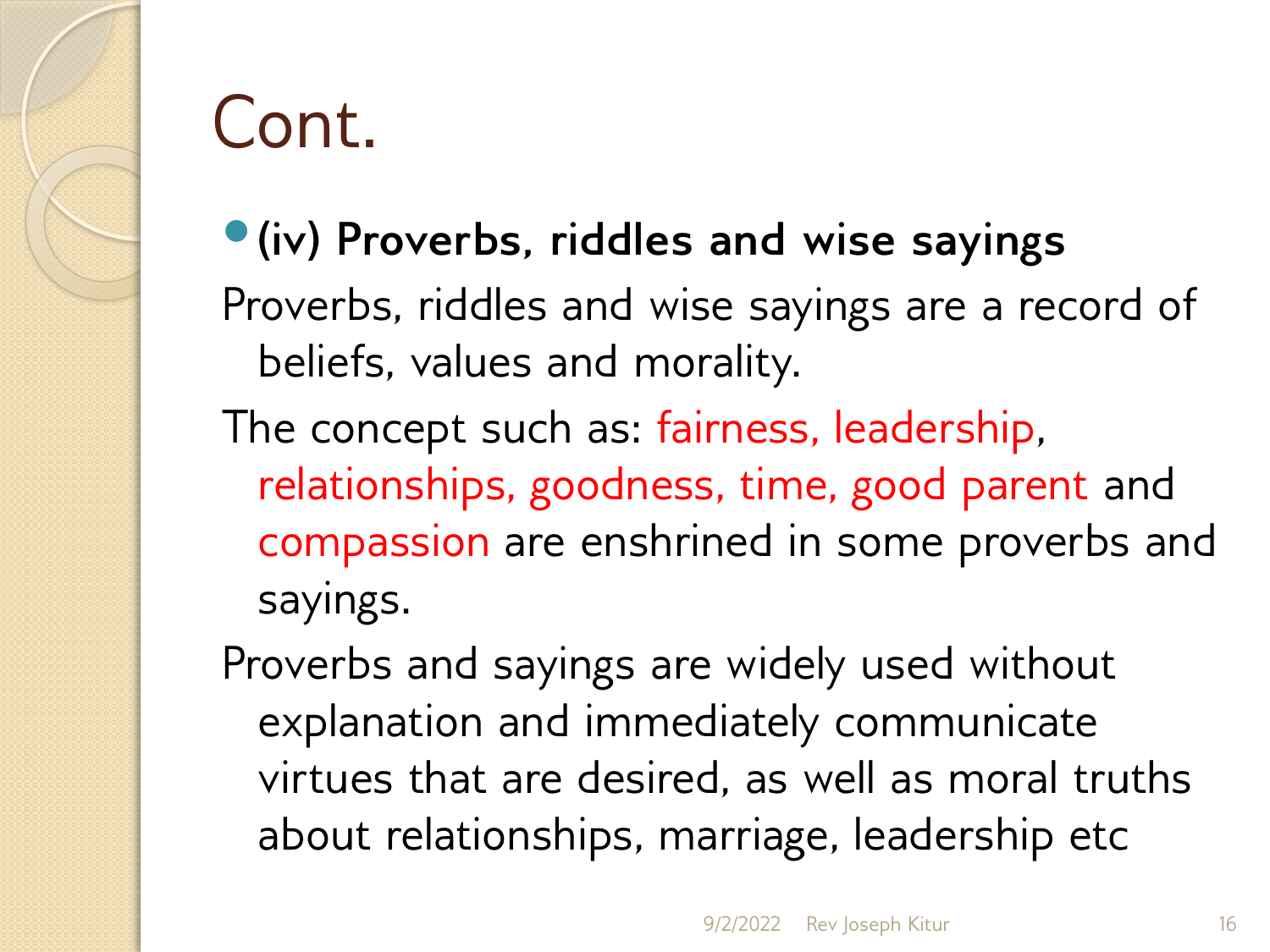

# Cont.
(iv) Proverbs, riddles and wise sayings
Proverbs, riddles and wise sayings are a record of beliefs, values and morality.
The concept such as: fairness, leadership, relationships, goodness, time, good parent and compassion are enshrined in some proverbs and sayings.
Proverbs and sayings are widely used without explanation and immediately communicate virtues that are desired, as well as moral truths about relationships, marriage, leadership etc

9/2/2022
Rev Joseph Kitur
16